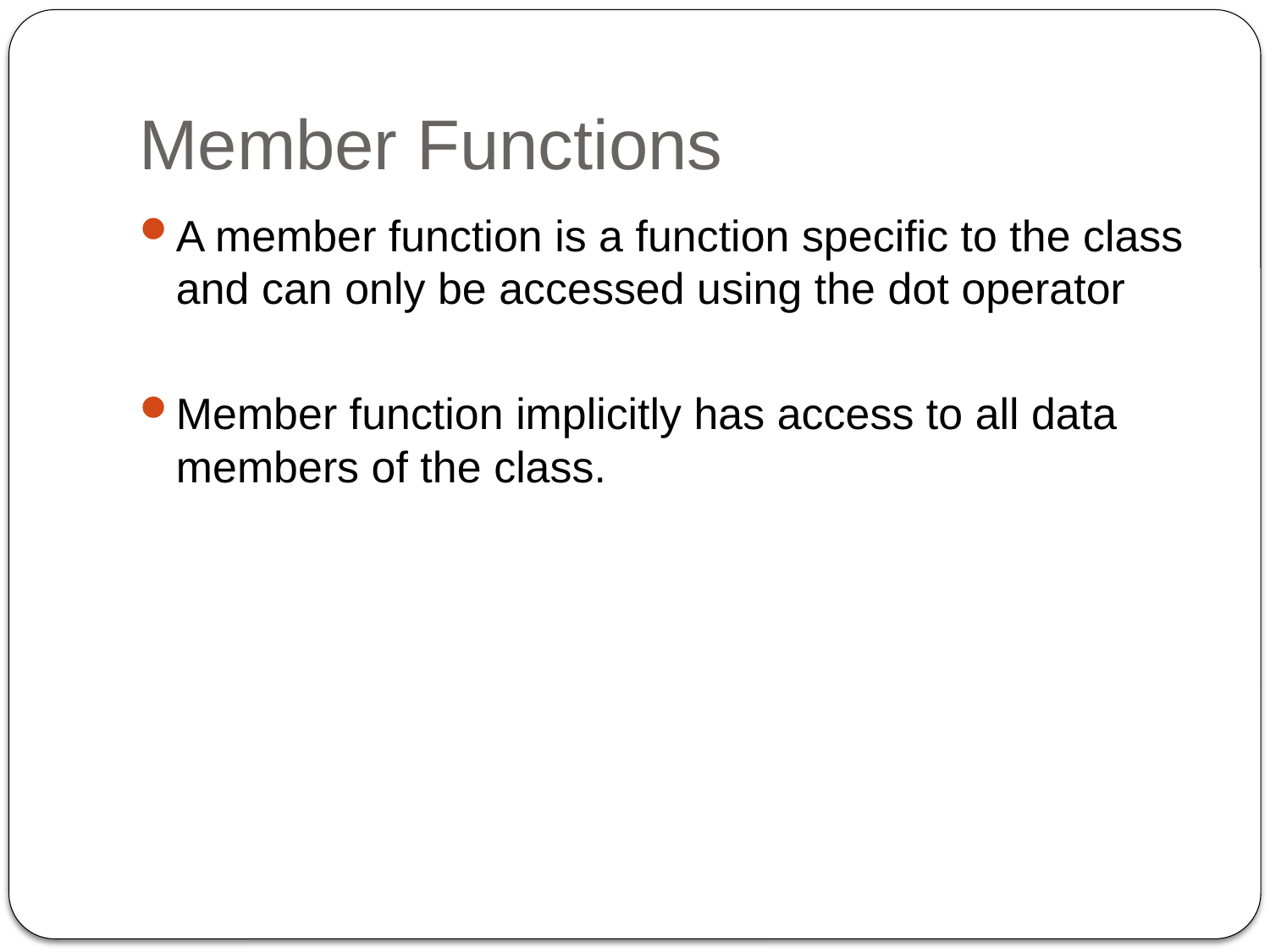

# Member Functions
A member function is a function specific to the class and can only be accessed using the dot operator

Member function implicitly has access to all data members of the class.